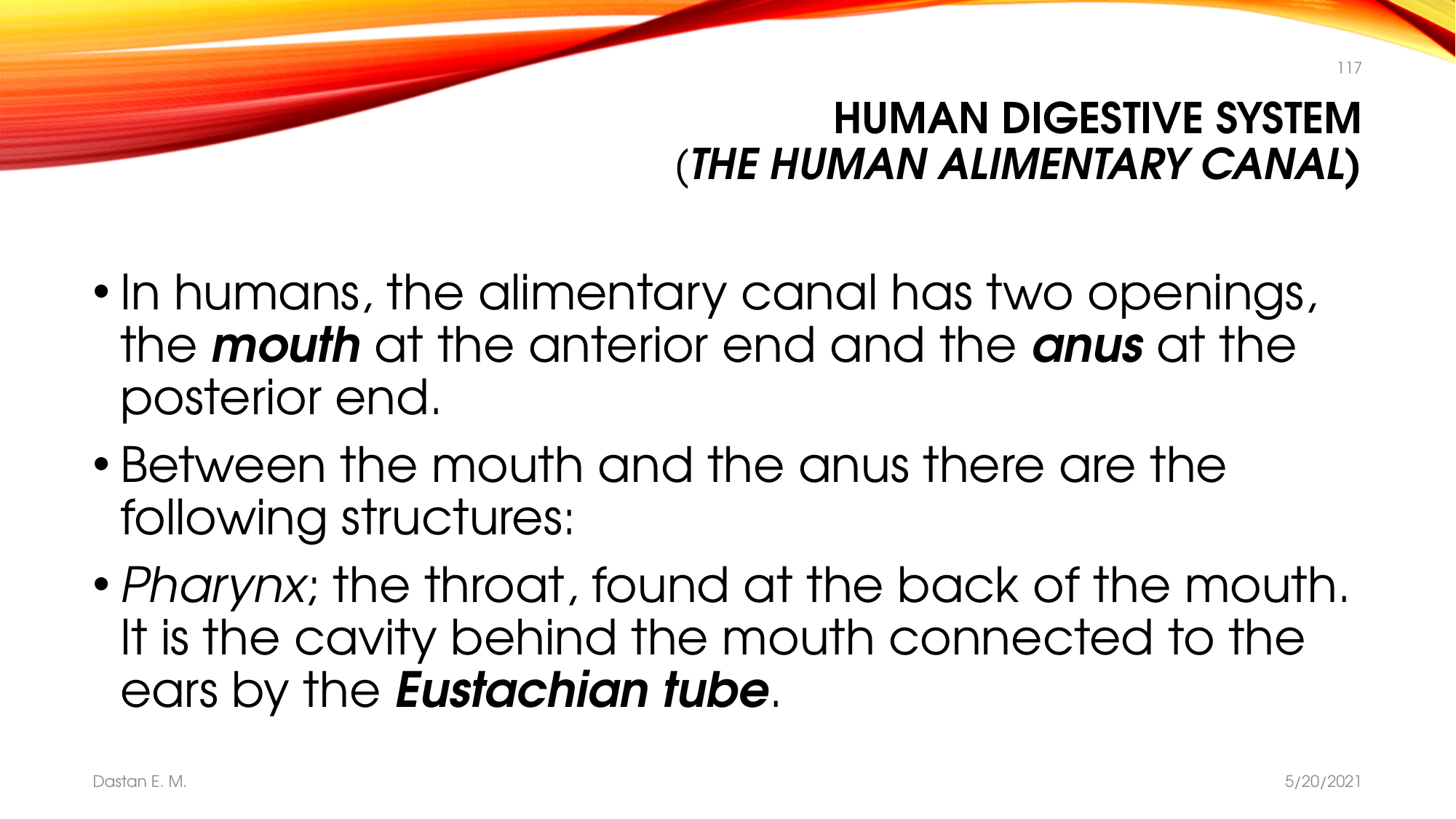

117
# HUMAN DIGESTIVE SYSTEM (The Human Alimentary Canal)
In humans, the alimentary canal has two openings, the mouth at the anterior end and the anus at the posterior end.
Between the mouth and the anus there are the following structures:
Pharynx; the throat, found at the back of the mouth. It is the cavity behind the mouth connected to the ears by the Eustachian tube.

Dastan E. M.
5/20/2021